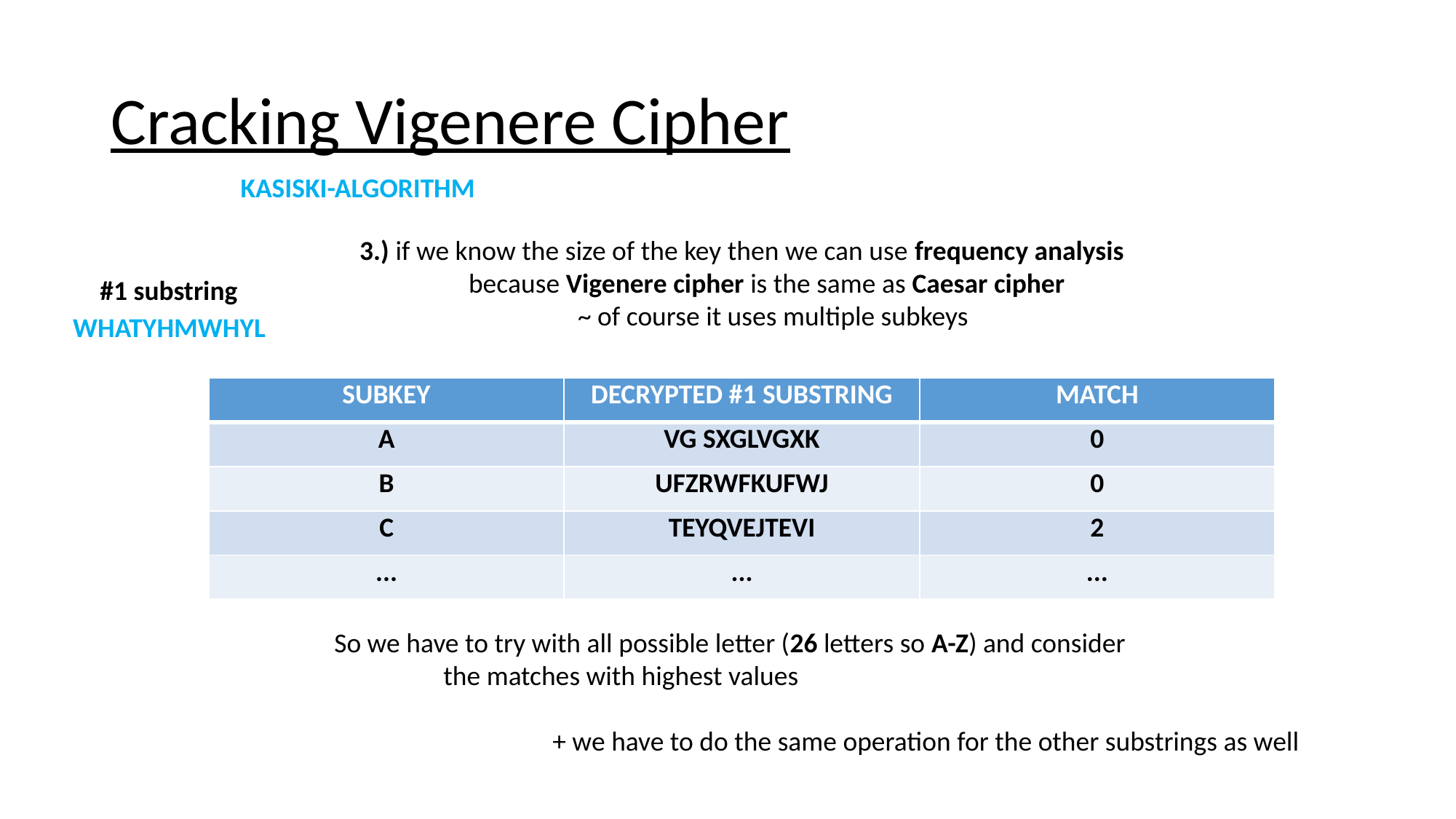

# Cracking Vigenere Cipher
KASISKI-ALGORITHM
3.) if we know the size of the key then we can use frequency analysis
	because Vigenere cipher is the same as Caesar cipher
		~ of course it uses multiple subkeys

#1 substring
WHATYHMWHYL
| SUBKEY | DECRYPTED #1 SUBSTRING | MATCH |
| --- | --- | --- |
| A | VG SXGLVGXK | 0 |
| B | UFZRWFKUFWJ | 0 |
| C | TEYQVEJTEVI | 2 |
| ... | ... | ... |
So we have to try with all possible letter (26 letters so A-Z) and consider
	the matches with highest values

		+ we have to do the same operation for the other substrings as well